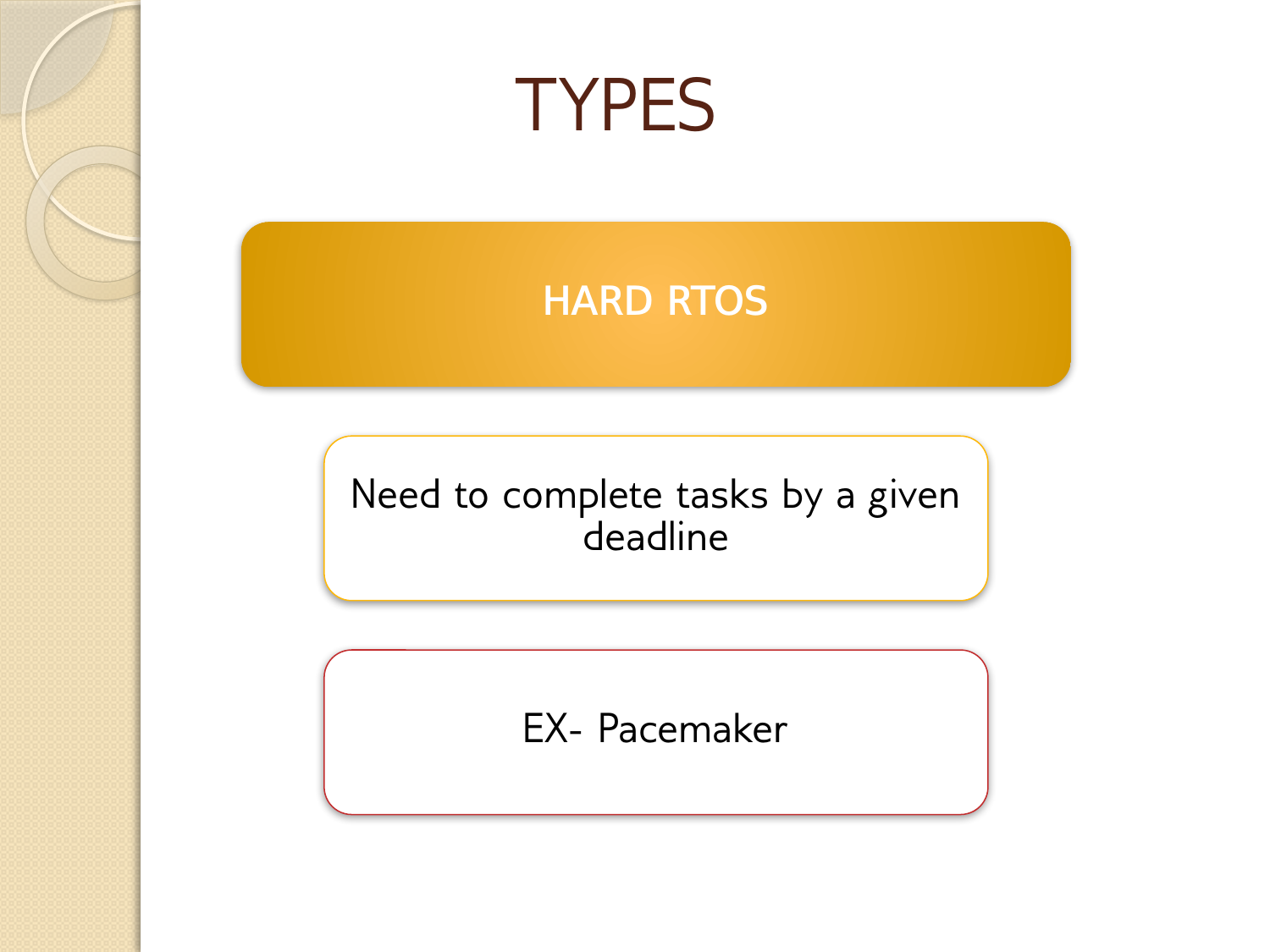

# TYPES
HARD RTOS
Need to complete tasks by a given deadline
EX- Pacemaker